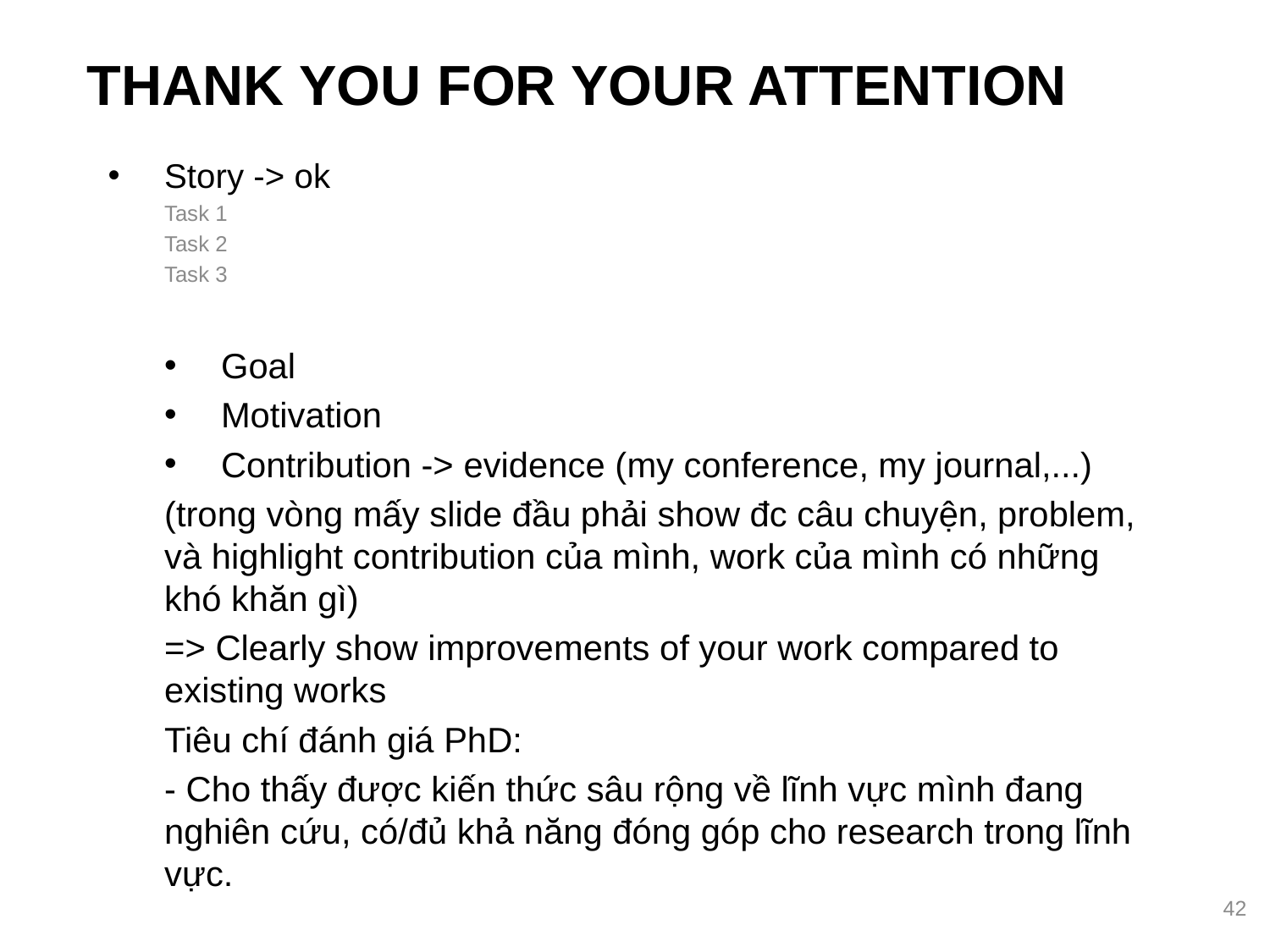

# Thank you for your attention
Story -> ok
Task 1
Task 2
Task 3

Goal
Motivation
Contribution -> evidence (my conference, my journal,...)
(trong vòng mấy slide đầu phải show đc câu chuyện, problem, và highlight contribution của mình, work của mình có những khó khăn gì)
=> Clearly show improvements of your work compared to existing works
Tiêu chí đánh giá PhD:
- Cho thấy được kiến thức sâu rộng về lĩnh vực mình đang nghiên cứu, có/đủ khả năng đóng góp cho research trong lĩnh vực.

42